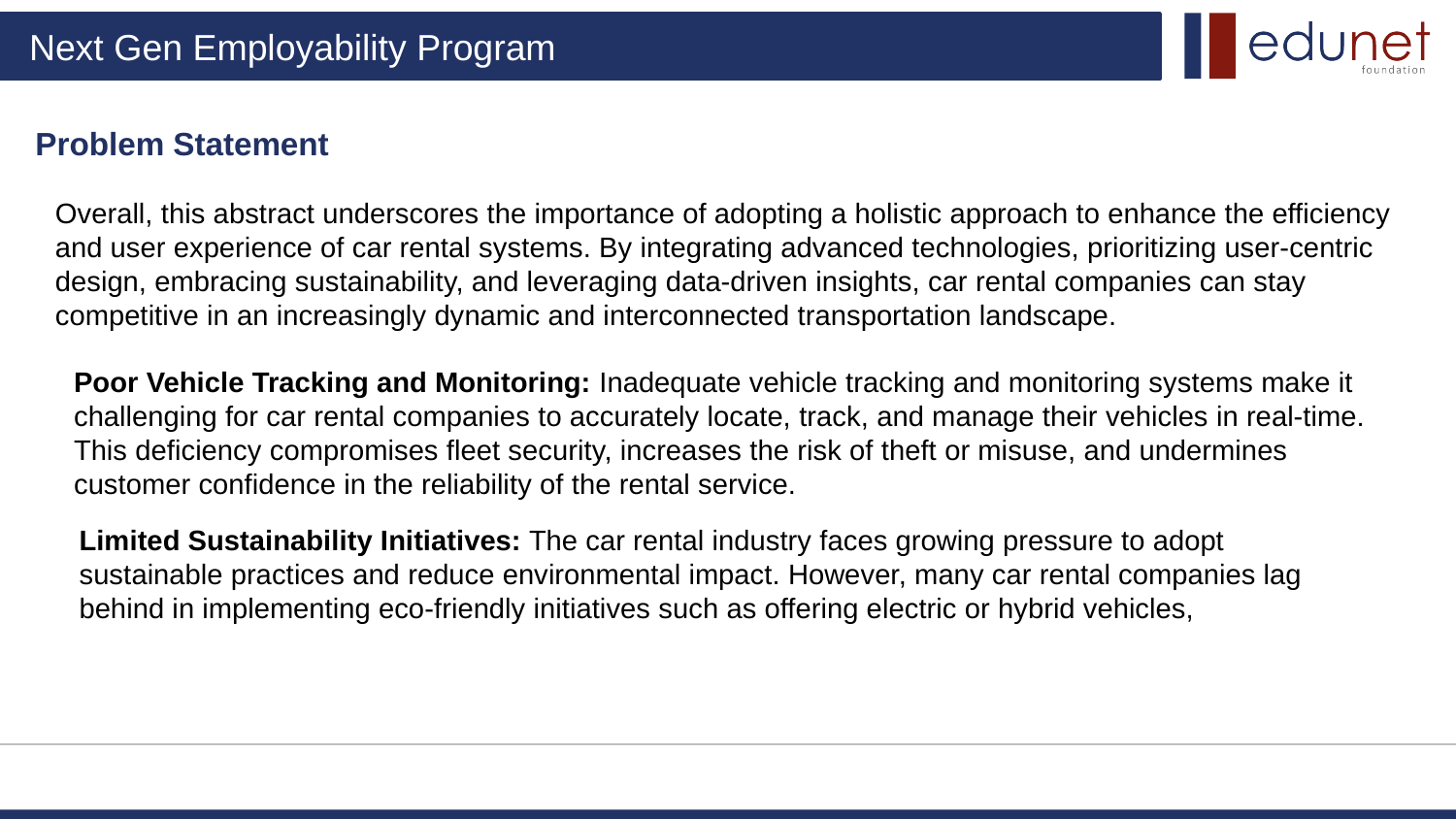

Problem Statement
Overall, this abstract underscores the importance of adopting a holistic approach to enhance the efficiency and user experience of car rental systems. By integrating advanced technologies, prioritizing user-centric design, embracing sustainability, and leveraging data-driven insights, car rental companies can stay competitive in an increasingly dynamic and interconnected transportation landscape.
Poor Vehicle Tracking and Monitoring: Inadequate vehicle tracking and monitoring systems make it challenging for car rental companies to accurately locate, track, and manage their vehicles in real-time. This deficiency compromises fleet security, increases the risk of theft or misuse, and undermines customer confidence in the reliability of the rental service.
Limited Sustainability Initiatives: The car rental industry faces growing pressure to adopt sustainable practices and reduce environmental impact. However, many car rental companies lag behind in implementing eco-friendly initiatives such as offering electric or hybrid vehicles,